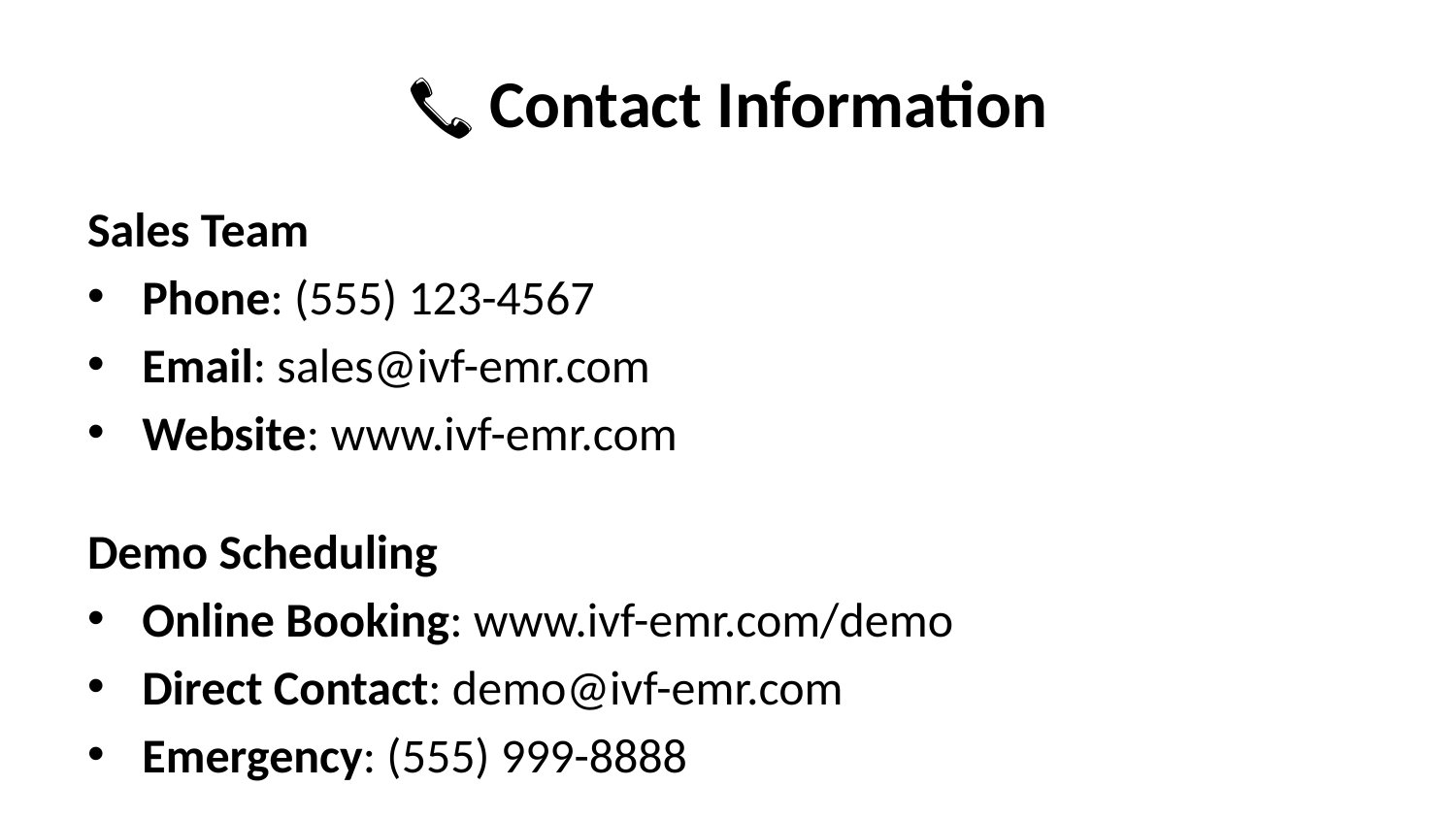

# 📞 Contact Information
Sales Team
Phone: (555) 123-4567
Email: sales@ivf-emr.com
Website: www.ivf-emr.com
Demo Scheduling
Online Booking: www.ivf-emr.com/demo
Direct Contact: demo@ivf-emr.com
Emergency: (555) 999-8888
Technical Support
Support Portal: support.ivf-emr.com
Email: help@ivf-emr.com
Live Chat: Available 24/7 on website